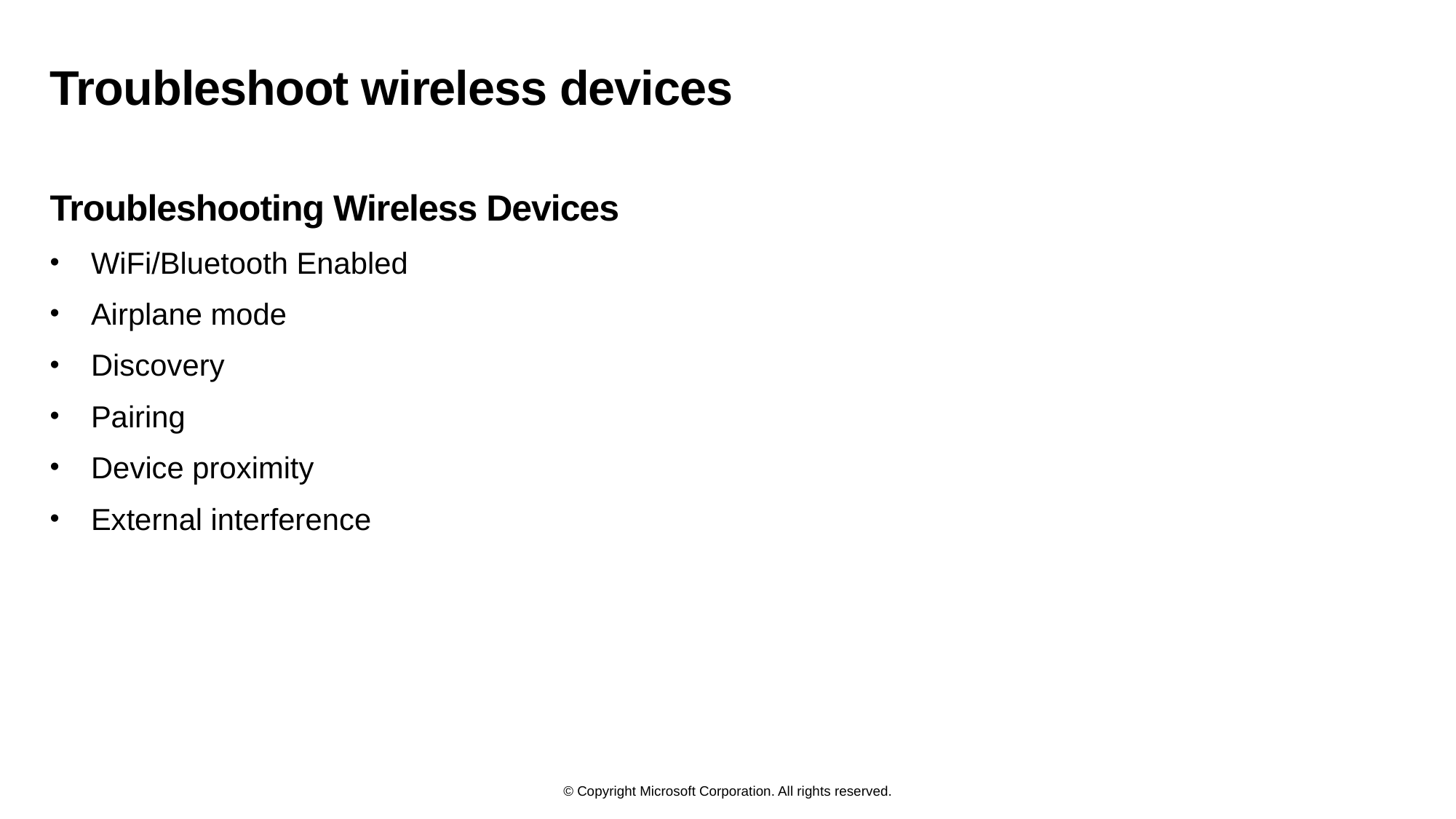

# Troubleshoot wireless devices
Troubleshooting Wireless Devices
WiFi/Bluetooth Enabled
Airplane mode
Discovery
Pairing
Device proximity
External interference